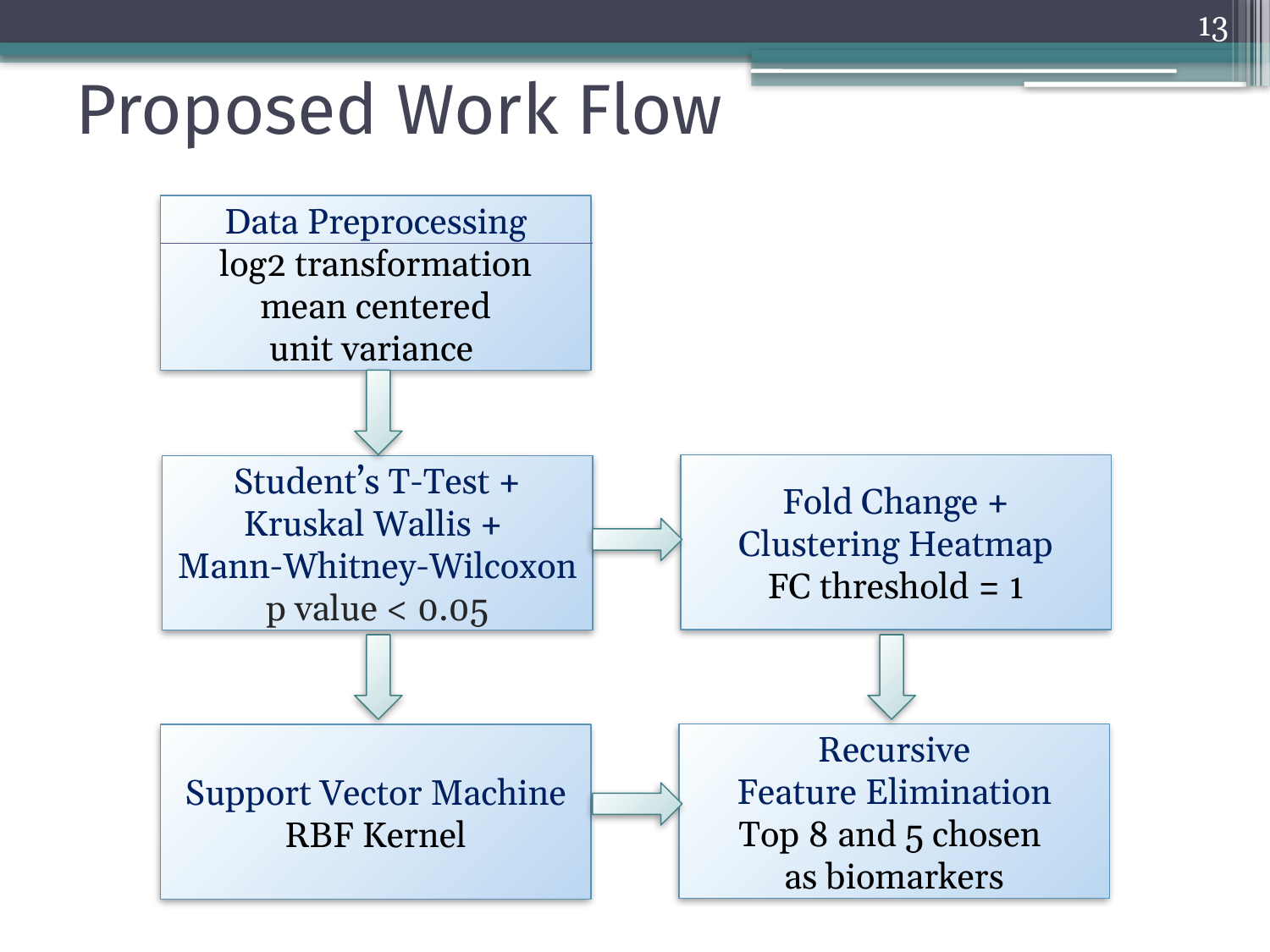

13
# Proposed Work Flow
Data Preprocessing
log2 transformation
mean centered
unit variance

Fold Change +
Clustering Heatmap
FC threshold = 1
Student’s T-Test + Kruskal Wallis +
Mann-Whitney-Wilcoxon
p value < 0.05

Recursive
Feature Elimination
Top 8 and 5 chosen
as biomarkers
Support Vector Machine
RBF Kernel